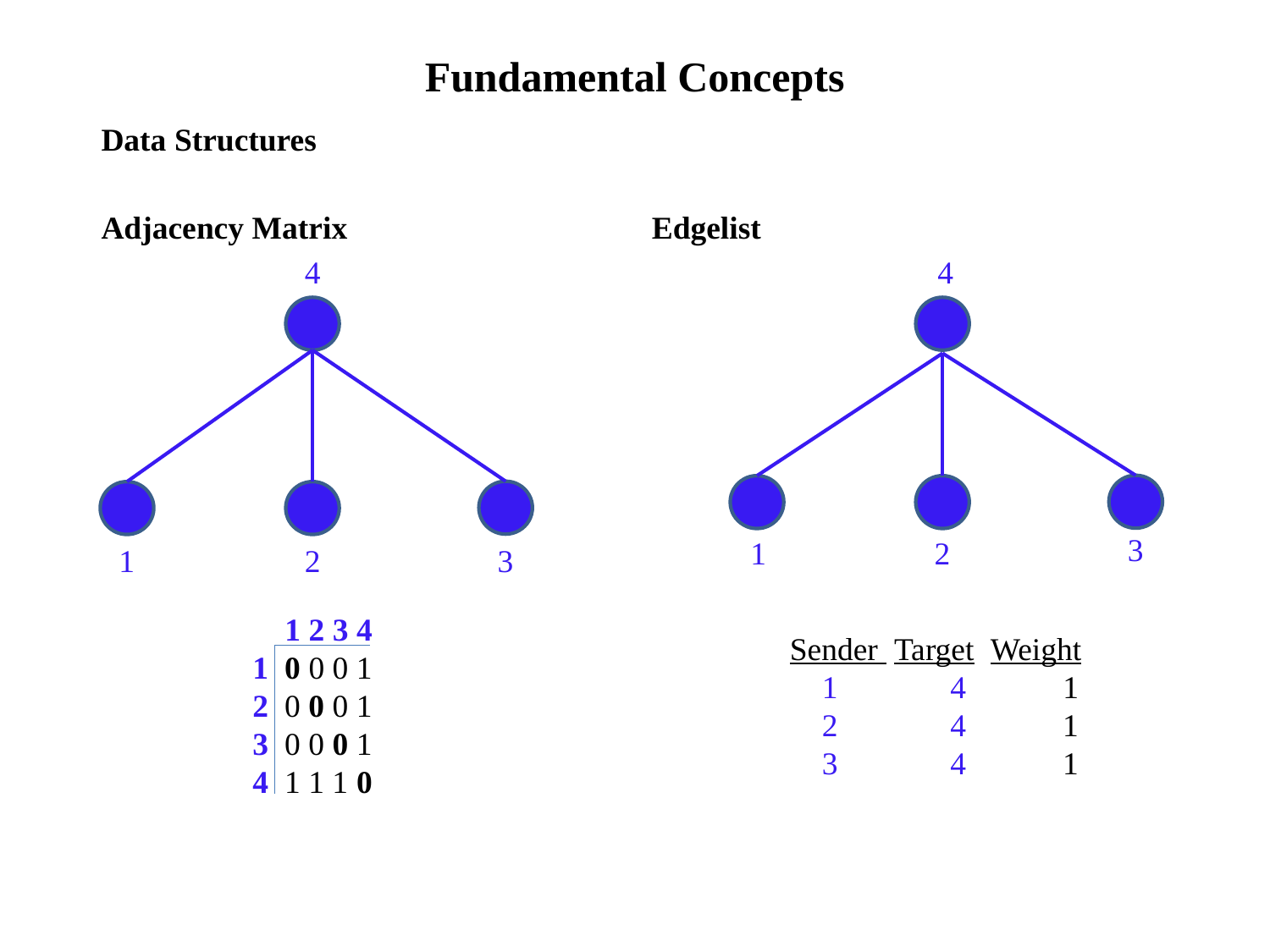

Fundamental Concepts
Data Structures
Adjacency Matrix
Edgelist
4
4

3
1
2
3
2
1
    1 2 3 4
1  0 0 0 1
2  0 0 0 1
3  0 0 0 1
4  1 1 1 0
Sender  Target  Weight
    1              4            1
    2              4            1
    3              4            1